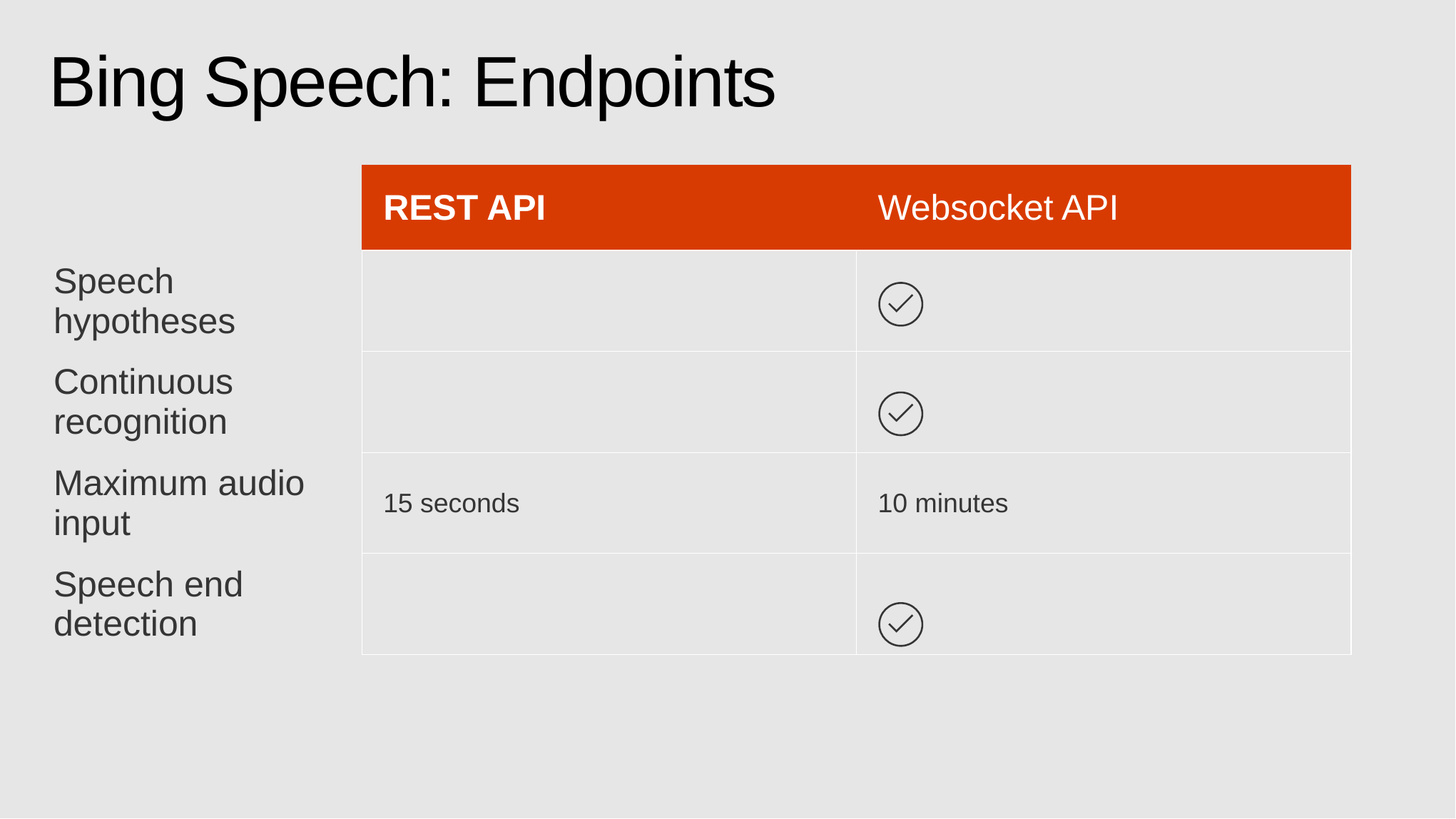

# Bing Speech: Endpoints
|  | REST API | Websocket API |
| --- | --- | --- |
| Speech hypotheses |  |  |
| Continuous recognition |  |  |
| Maximum audio input | 15 seconds | 10 minutes |
| Speech end detection |  |  |